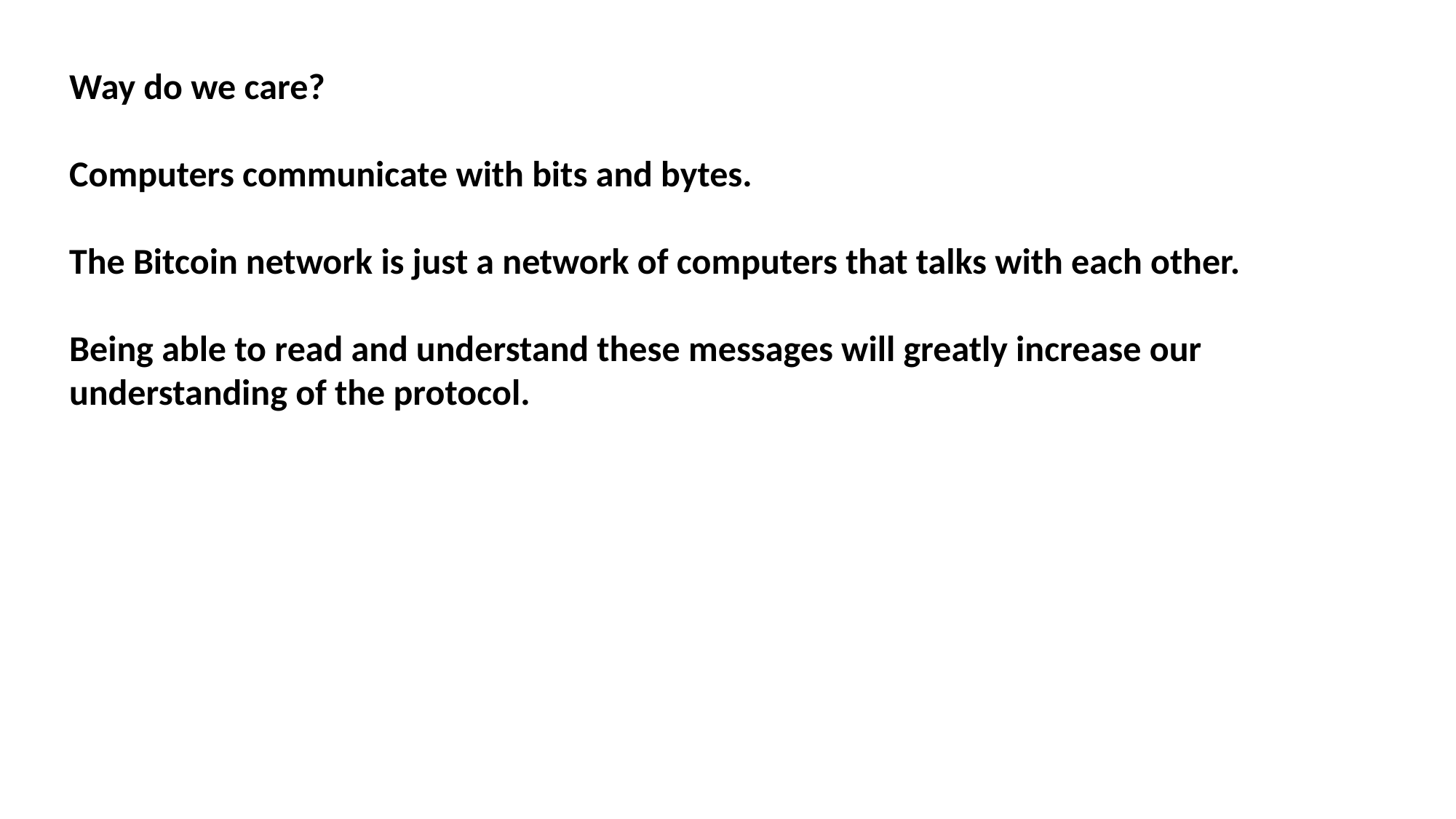

Way do we care?

Computers communicate with bits and bytes.

The Bitcoin network is just a network of computers that talks with each other.

Being able to read and understand these messages will greatly increase our understanding of the protocol.